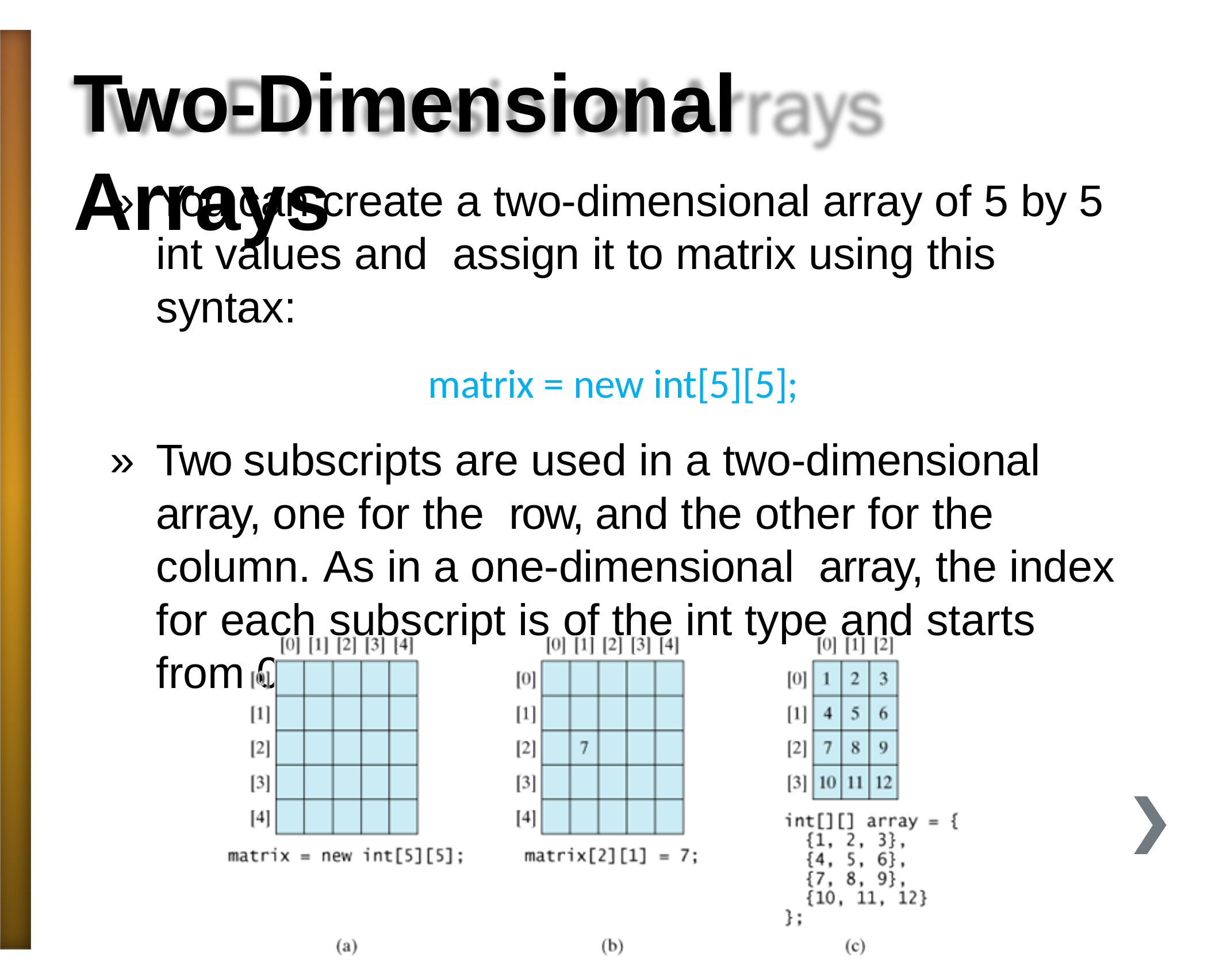

# Two-Dimensional Arrays
»	You can create a two-dimensional array of 5 by 5 int values and  assign it to matrix using this syntax:
matrix = new int[5][5];
»	Two subscripts are used in a two-dimensional array, one for the  row, and the other for the column. As in a one-dimensional  array, the index for each subscript is of the int type and starts  from 0.